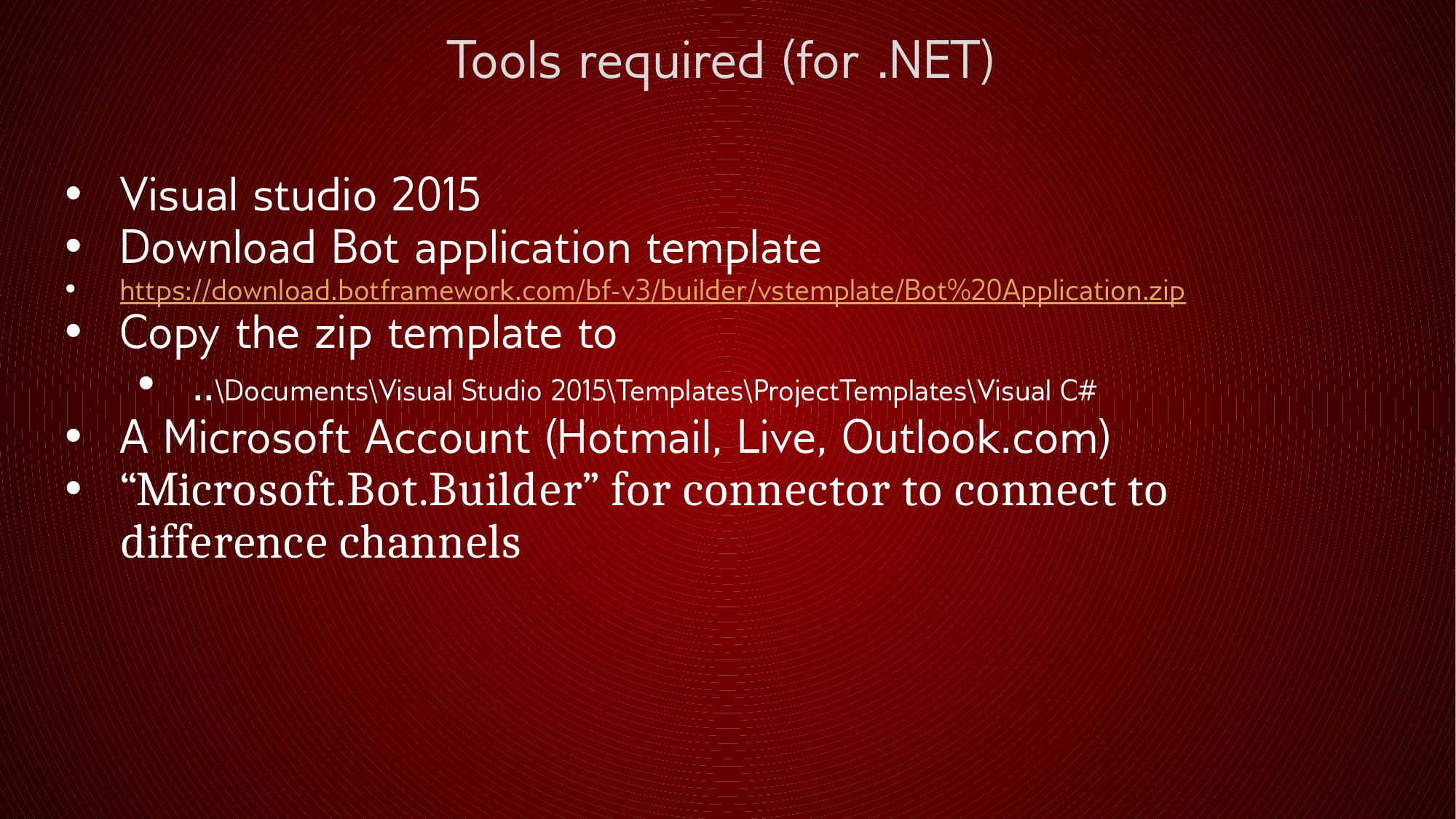

Tools required (for .NET)
Visual studio 2015
Download Bot application template
https://download.botframework.com/bf-v3/builder/vstemplate/Bot%20Application.zip
Copy the zip template to
..\Documents\Visual Studio 2015\Templates\ProjectTemplates\Visual C#
A Microsoft Account (Hotmail, Live, Outlook.com)
“Microsoft.Bot.Builder” for connector to connect to difference channels